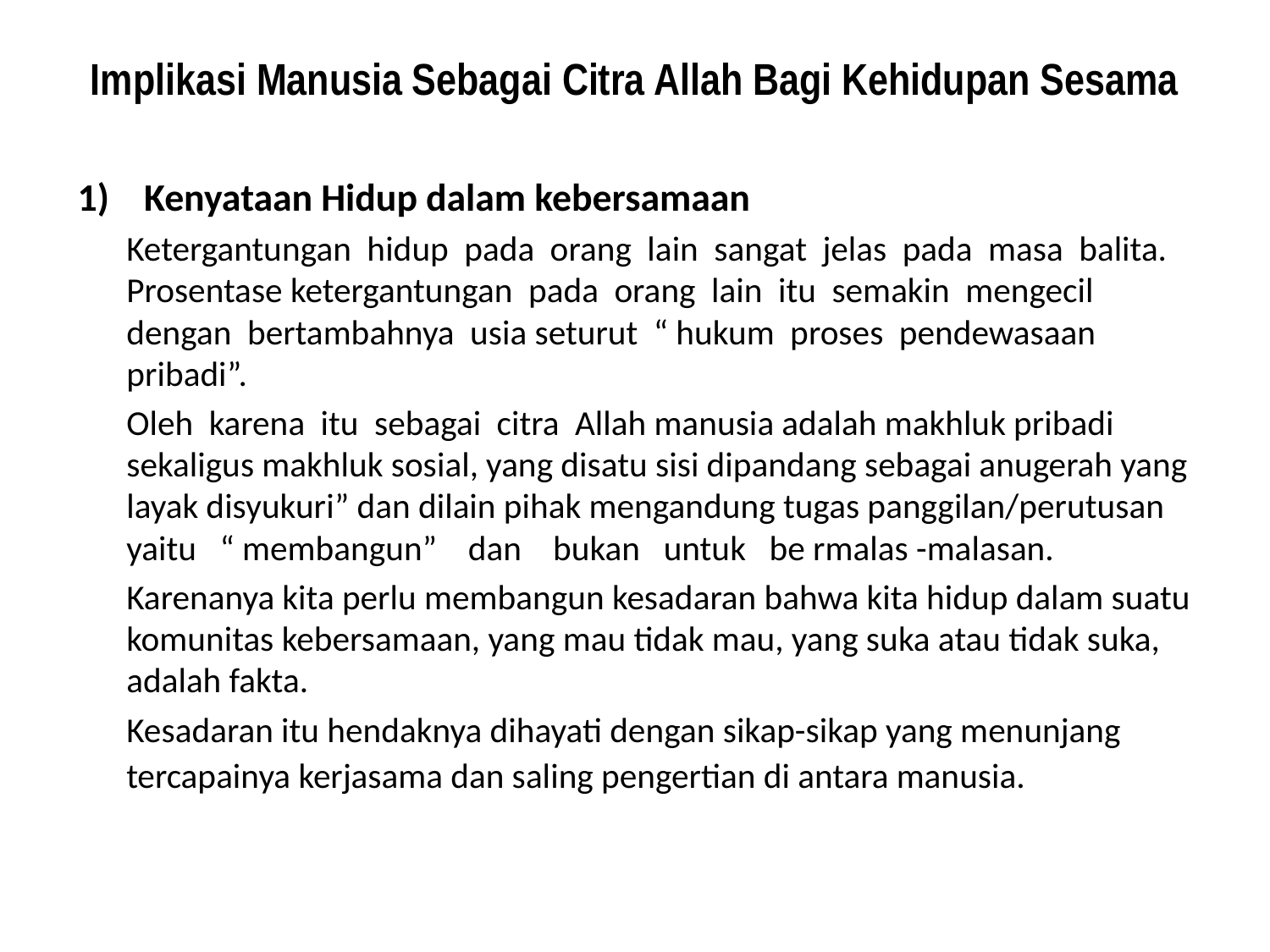

# Implikasi Manusia Sebagai Citra Allah Bagi Kehidupan Sesama
1)    Kenyataan Hidup dalam kebersamaan
Ketergantungan  hidup  pada  orang  lain  sangat  jelas  pada  masa  balita.  Prosentase ketergantungan  pada  orang  lain  itu  semakin  mengecil  dengan  bertambahnya  usia seturut  “ hukum  proses  pendewasaan  pribadi”.
Oleh  karena  itu  sebagai  citra  Allah manusia adalah makhluk pribadi sekaligus makhluk sosial, yang disatu sisi dipandang sebagai anugerah yang layak disyukuri” dan dilain pihak mengandung tugas panggilan/perutusan   yaitu   “ membangun”    dan    bukan   untuk   be rmalas -malasan.
Karenanya kita perlu membangun kesadaran bahwa kita hidup dalam suatu komunitas kebersamaan, yang mau tidak mau, yang suka atau tidak suka, adalah fakta.
Kesadaran itu hendaknya dihayati dengan sikap-sikap yang menunjang tercapainya kerjasama dan saling pengertian di antara manusia.